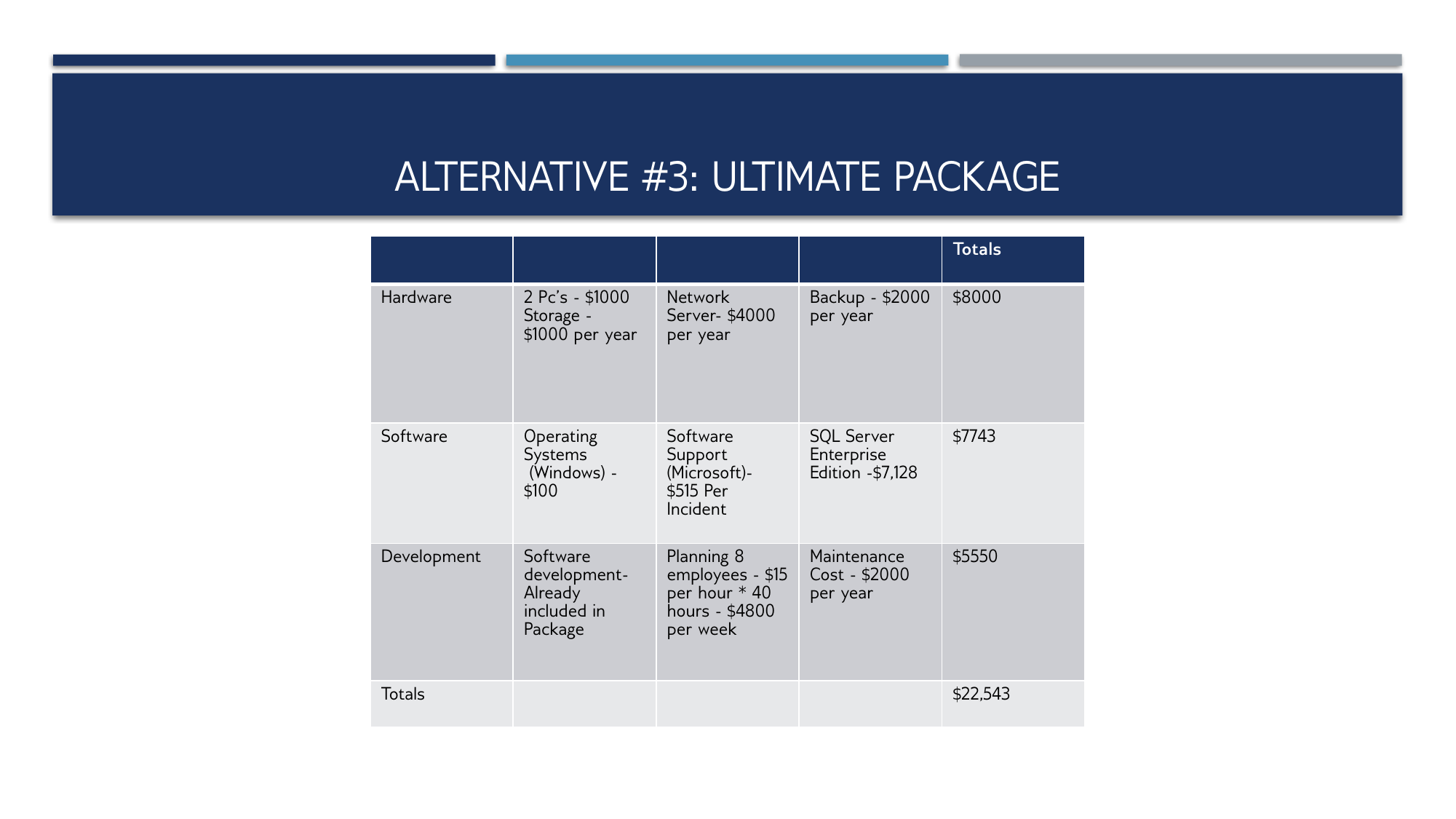

# Alternative #3: Ultimate package
|  |  |  |  | Totals |
| --- | --- | --- | --- | --- |
| Hardware | 2 Pc’s - $1000  Storage -  $1000 per year | Network Server- $4000 per year | Backup - $2000 per year | $8000 |
| Software | Operating Systems   (Windows) - $100 | Software Support (Microsoft)- $515 Per Incident | SQL Server Enterprise Edition -$7,128 | $7743 |
| Development | Software development- Already included in Package | Planning 8 employees - $15 per hour \* 40 hours - $4800 per week | Maintenance Cost - $2000 per year | $5550 |
| Totals |  |  |  | $22,543 |